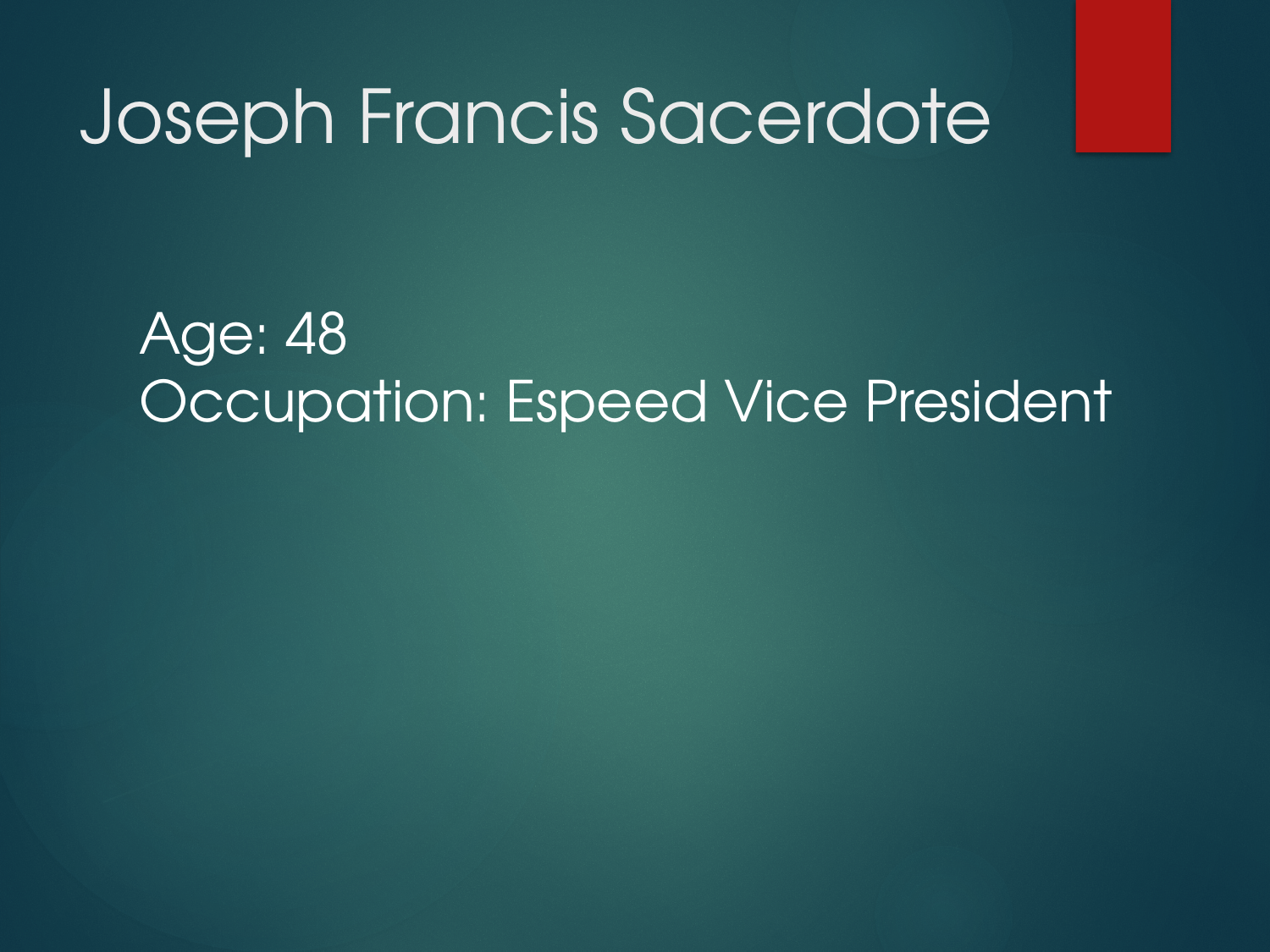

# Joseph Francis Sacerdote

Age: 48
Occupation: Espeed Vice President